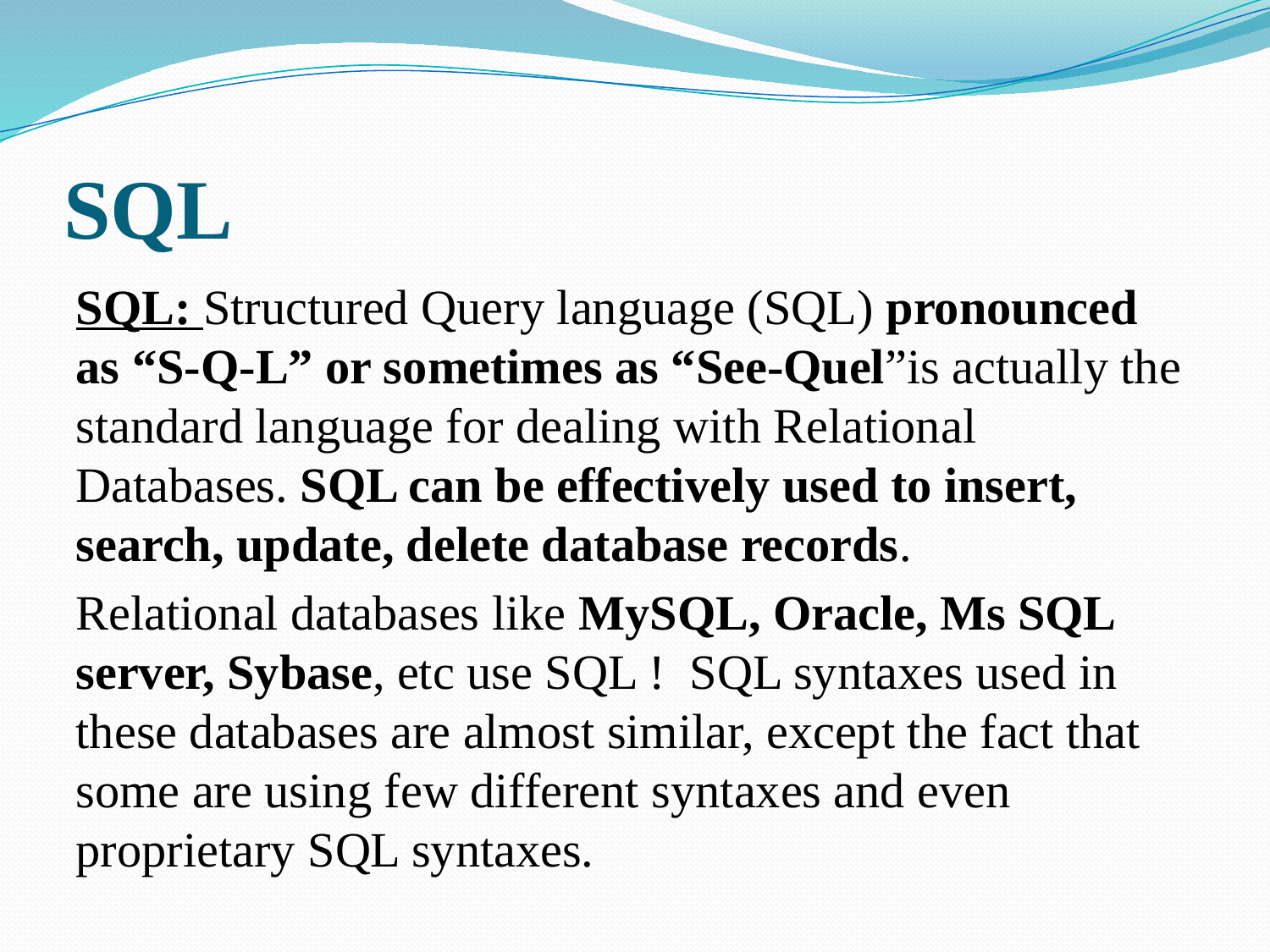

# SQL
SQL: Structured Query language (SQL) pronounced as “S-Q-L” or sometimes as “See-Quel”is actually the standard language for dealing with Relational Databases. SQL can be effectively used to insert, search, update, delete database records.
Relational databases like MySQL, Oracle, Ms SQL server, Sybase, etc use SQL !  SQL syntaxes used in these databases are almost similar, except the fact that some are using few different syntaxes and even proprietary SQL syntaxes.